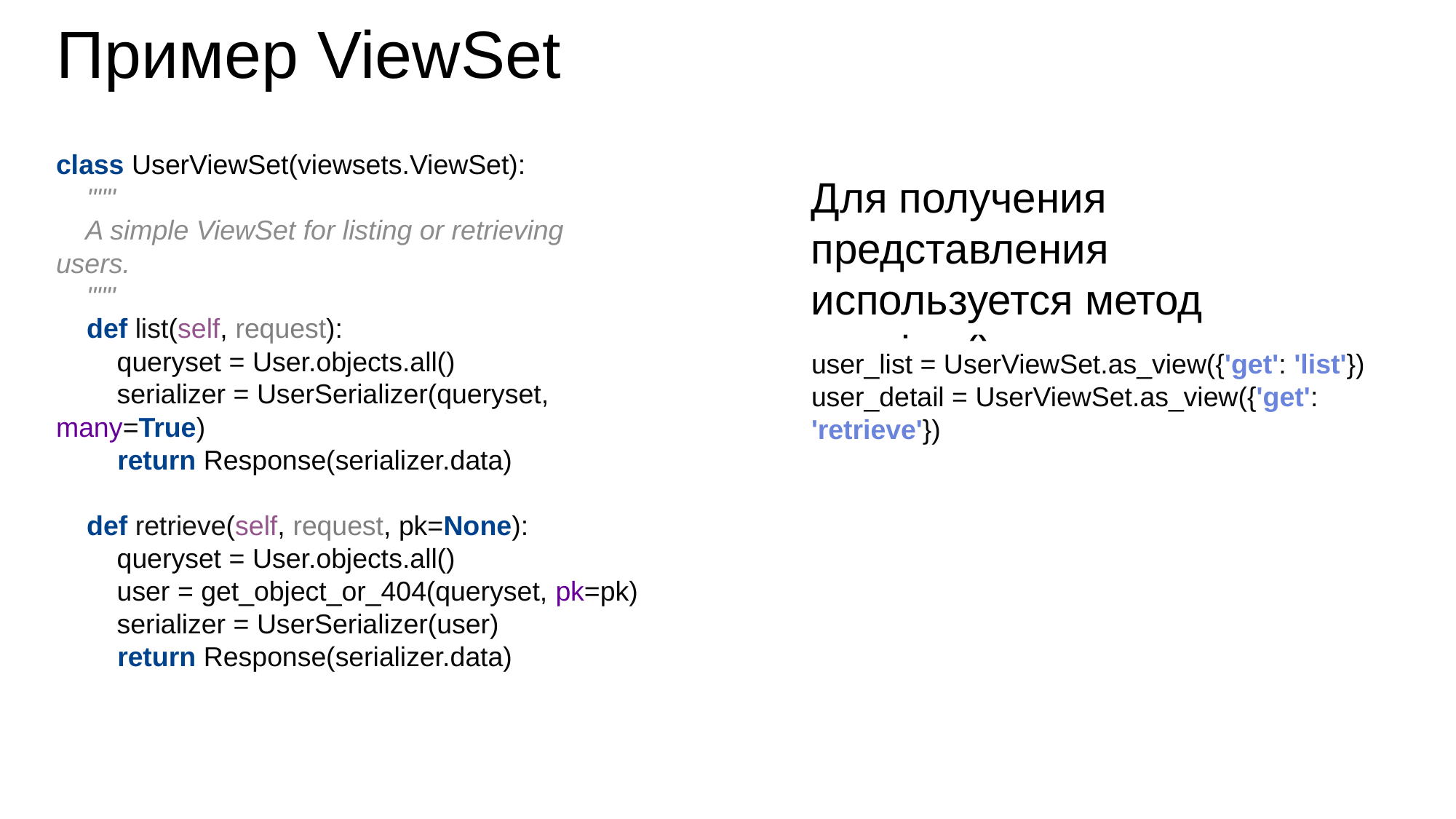

# Пример ViewSet
Для получения представления используется метод as_view()
class UserViewSet(viewsets.ViewSet):
    """
    A simple ViewSet for listing or retrieving users.
    """
    def list(self, request):
        queryset = User.objects.all()
        serializer = UserSerializer(queryset, many=True)
        return Response(serializer.data)
    def retrieve(self, request, pk=None):
        queryset = User.objects.all()
        user = get_object_or_404(queryset, pk=pk)
        serializer = UserSerializer(user)
        return Response(serializer.data)
user_list = UserViewSet.as_view({'get': 'list'})
user_detail = UserViewSet.as_view({'get': 'retrieve'})